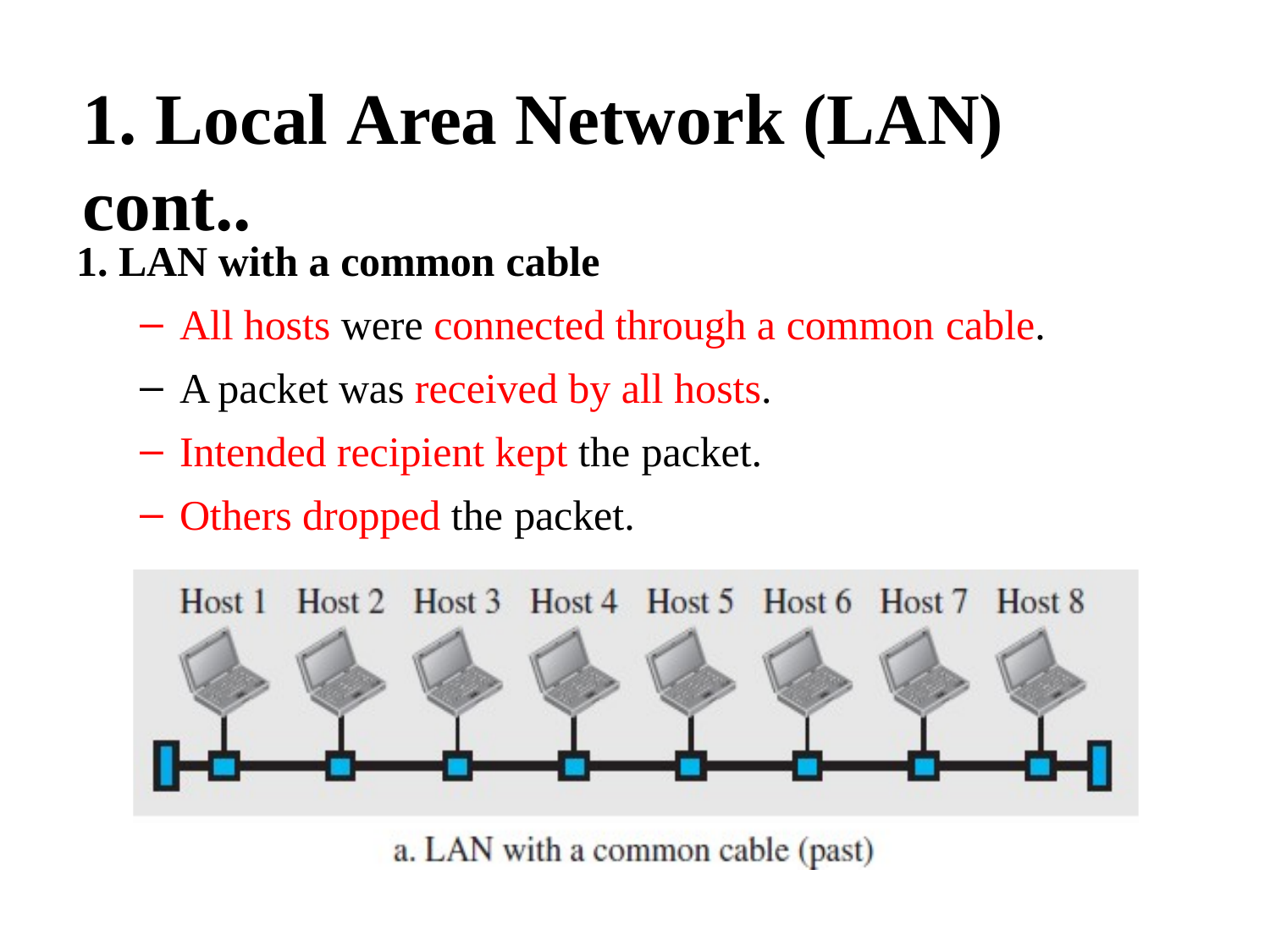

# 1. Local Area Network (LAN) cont..
LAN with a common cable
All hosts were connected through a common cable.
A packet was received by all hosts.
Intended recipient kept the packet.
Others dropped the packet.